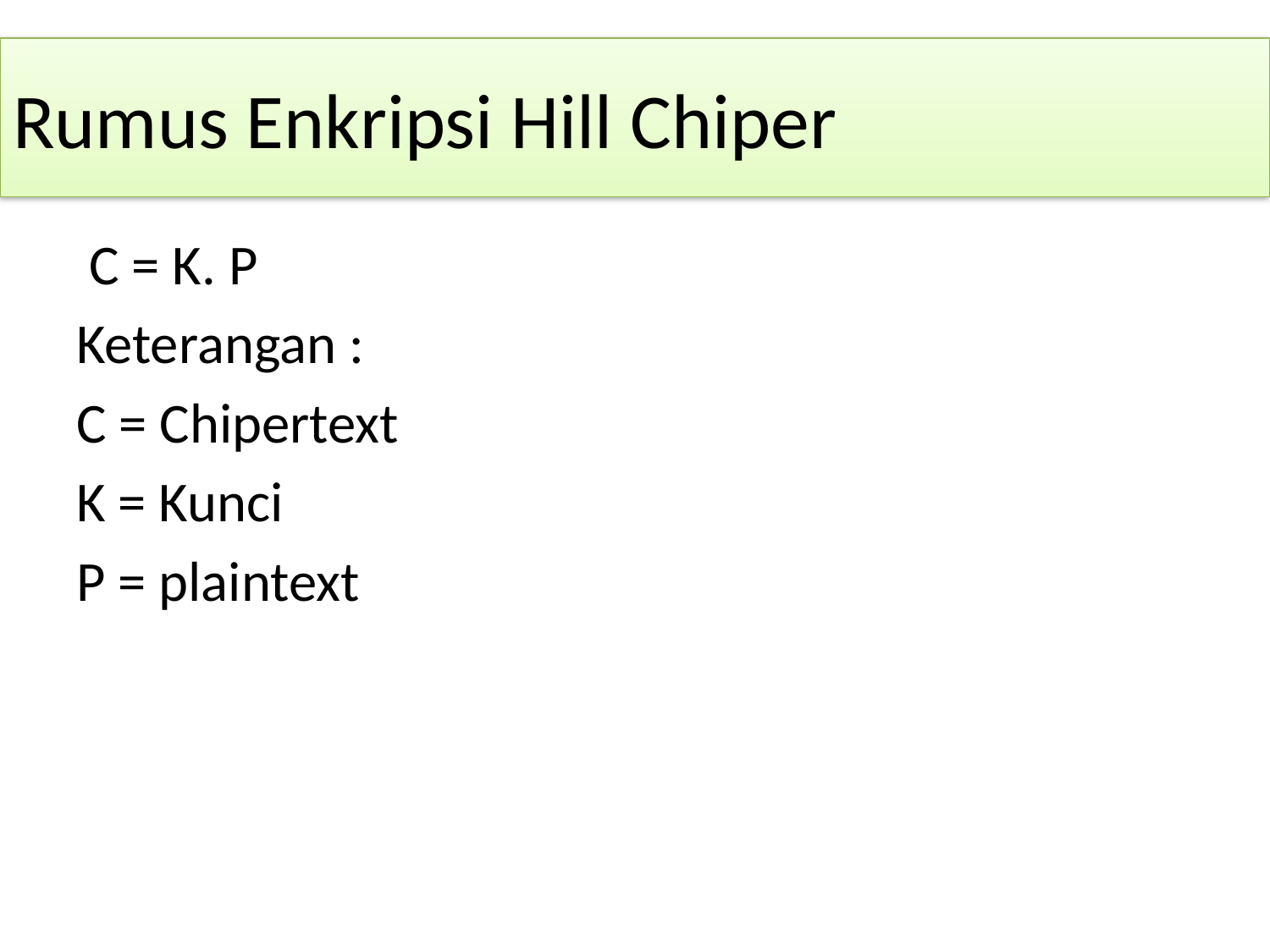

# Rumus Enkripsi Hill Chiper
 C = K. P
Keterangan :
C = Chipertext
K = Kunci
P = plaintext